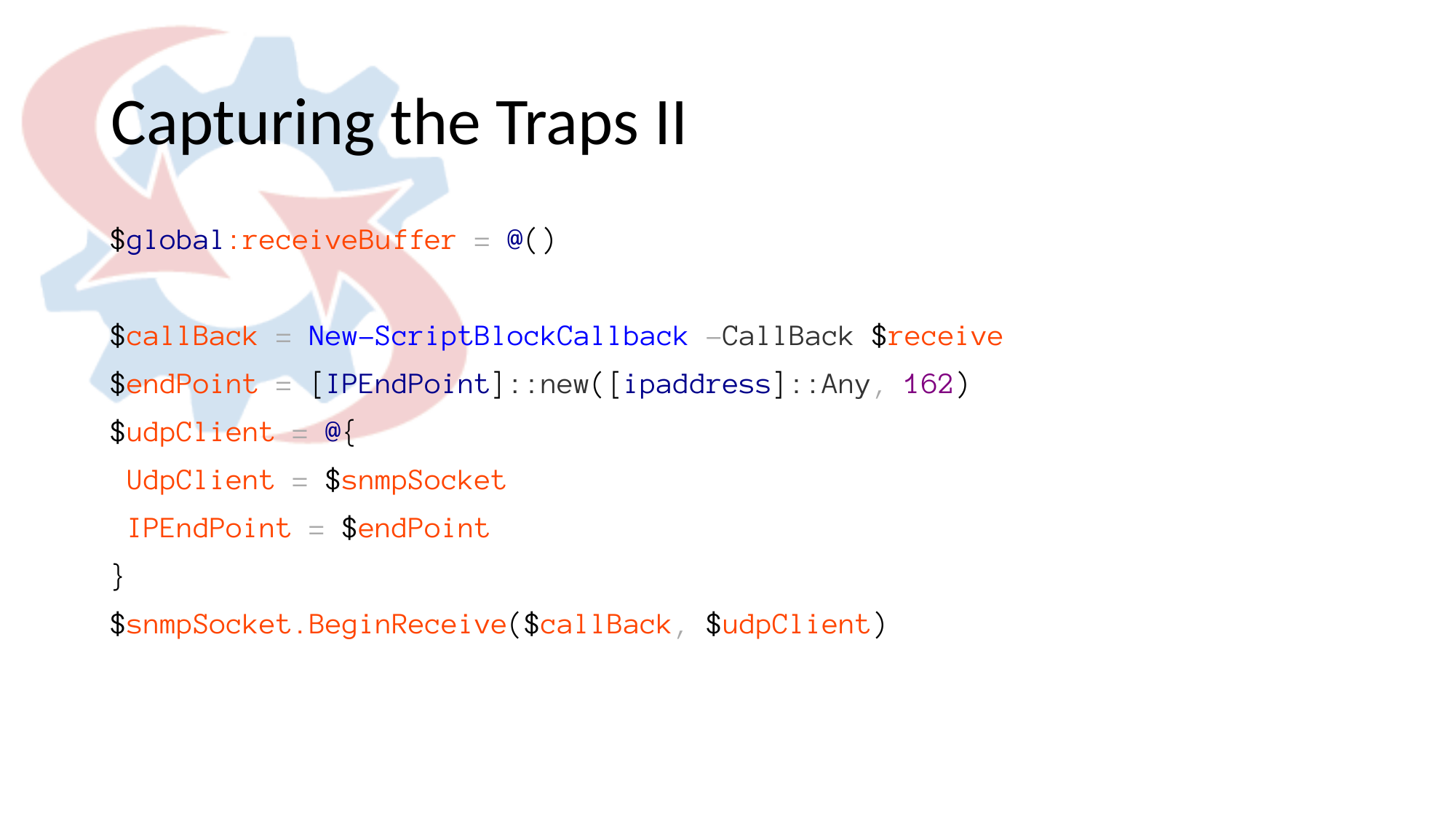

# Capturing the Traps II
$global:receiveBuffer = @()

$callBack = New-ScriptBlockCallback -CallBack $receive
$endPoint = [IPEndPoint]::new([ipaddress]::Any, 162)
$udpClient = @{
 UdpClient = $snmpSocket
 IPEndPoint = $endPoint
}
$snmpSocket.BeginReceive($callBack, $udpClient)